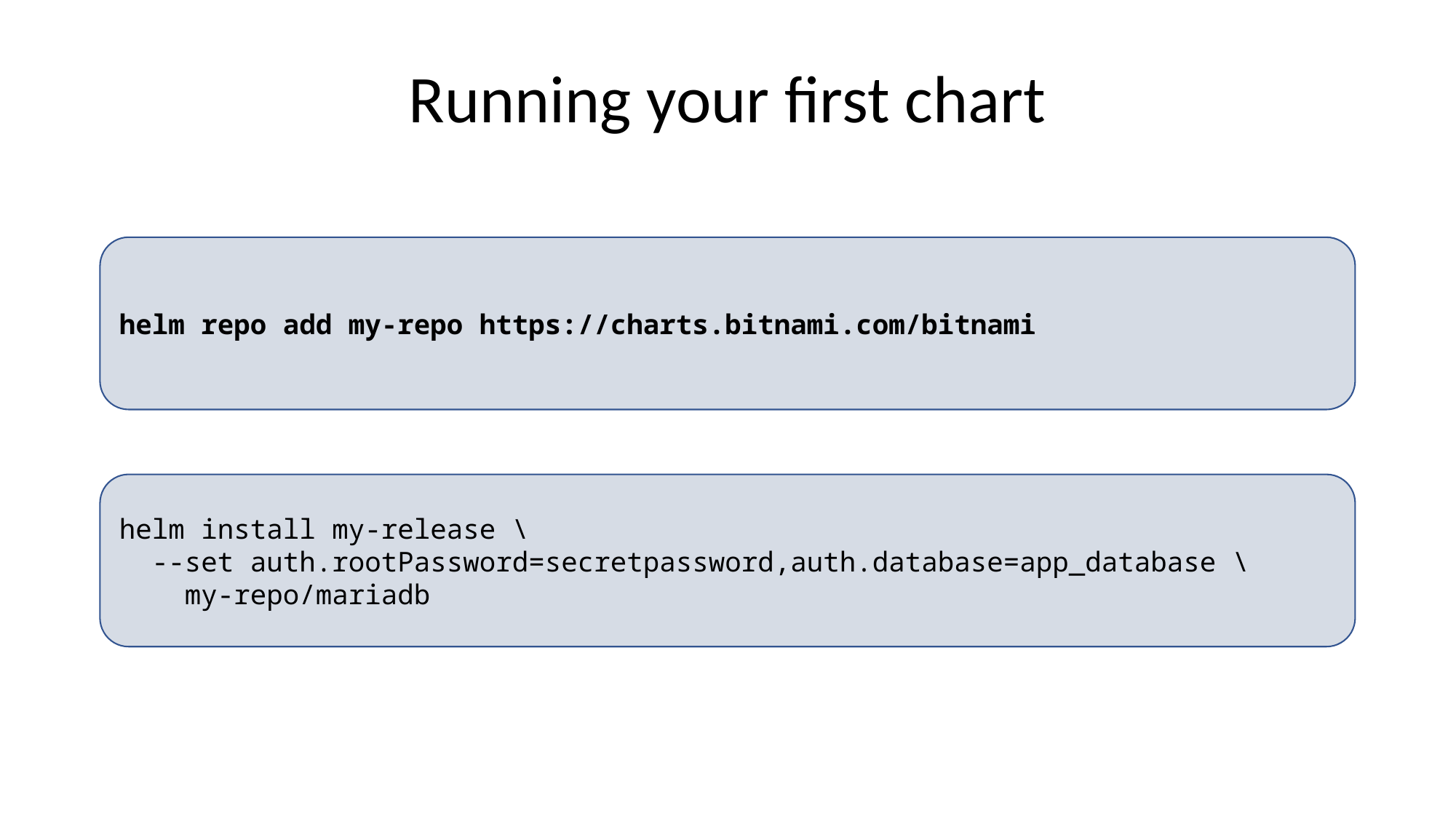

# Running your first chart
helm repo add my-repo https://charts.bitnami.com/bitnami
helm install my-release \
  --set auth.rootPassword=secretpassword,auth.database=app_database \
    my-repo/mariadb